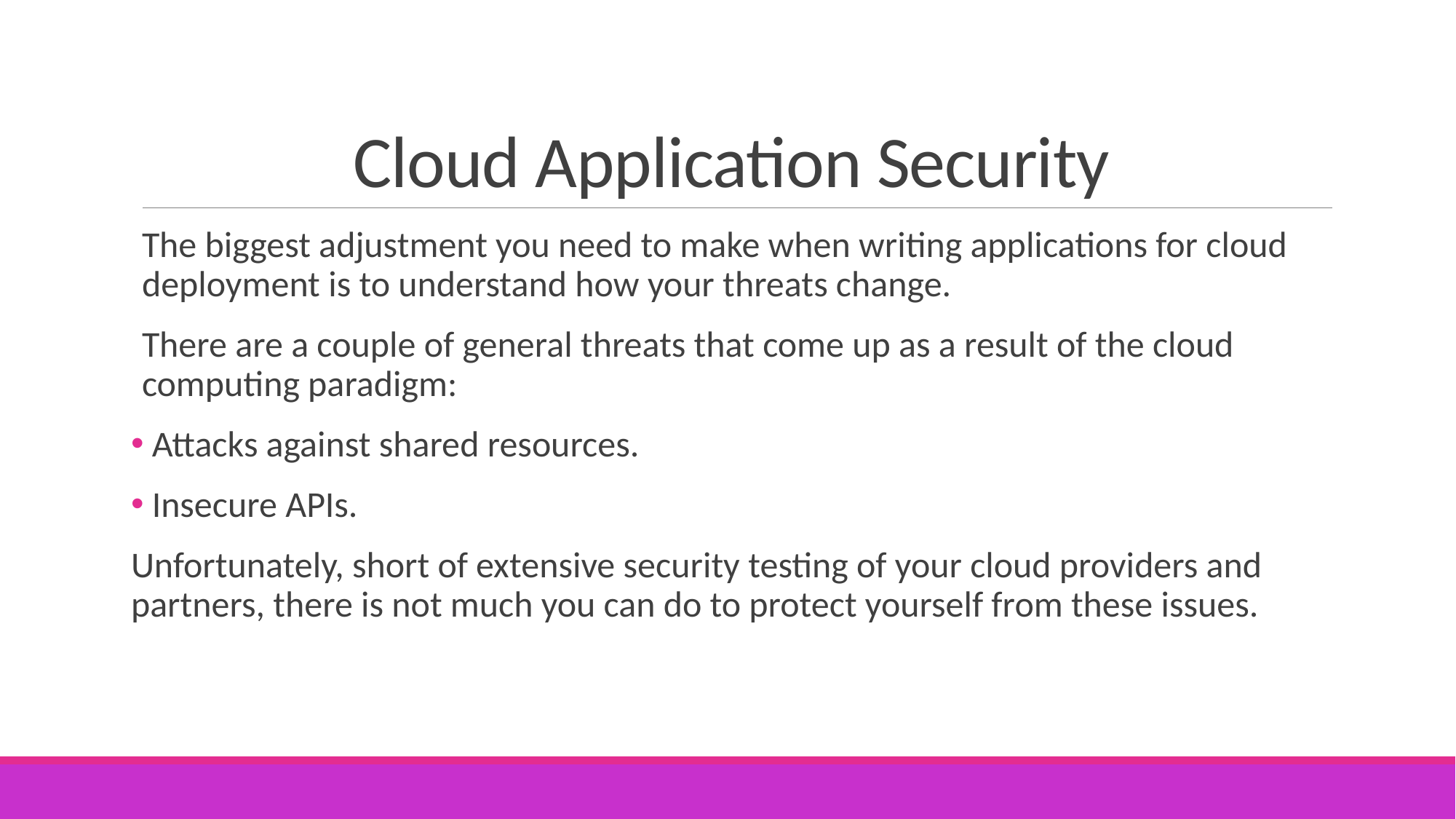

# Cloud Application Security
The biggest adjustment you need to make when writing applications for cloud deployment is to understand how your threats change.
There are a couple of general threats that come up as a result of the cloud computing paradigm:
 Attacks against shared resources.
 Insecure APIs.
Unfortunately, short of extensive security testing of your cloud providers and partners, there is not much you can do to protect yourself from these issues.